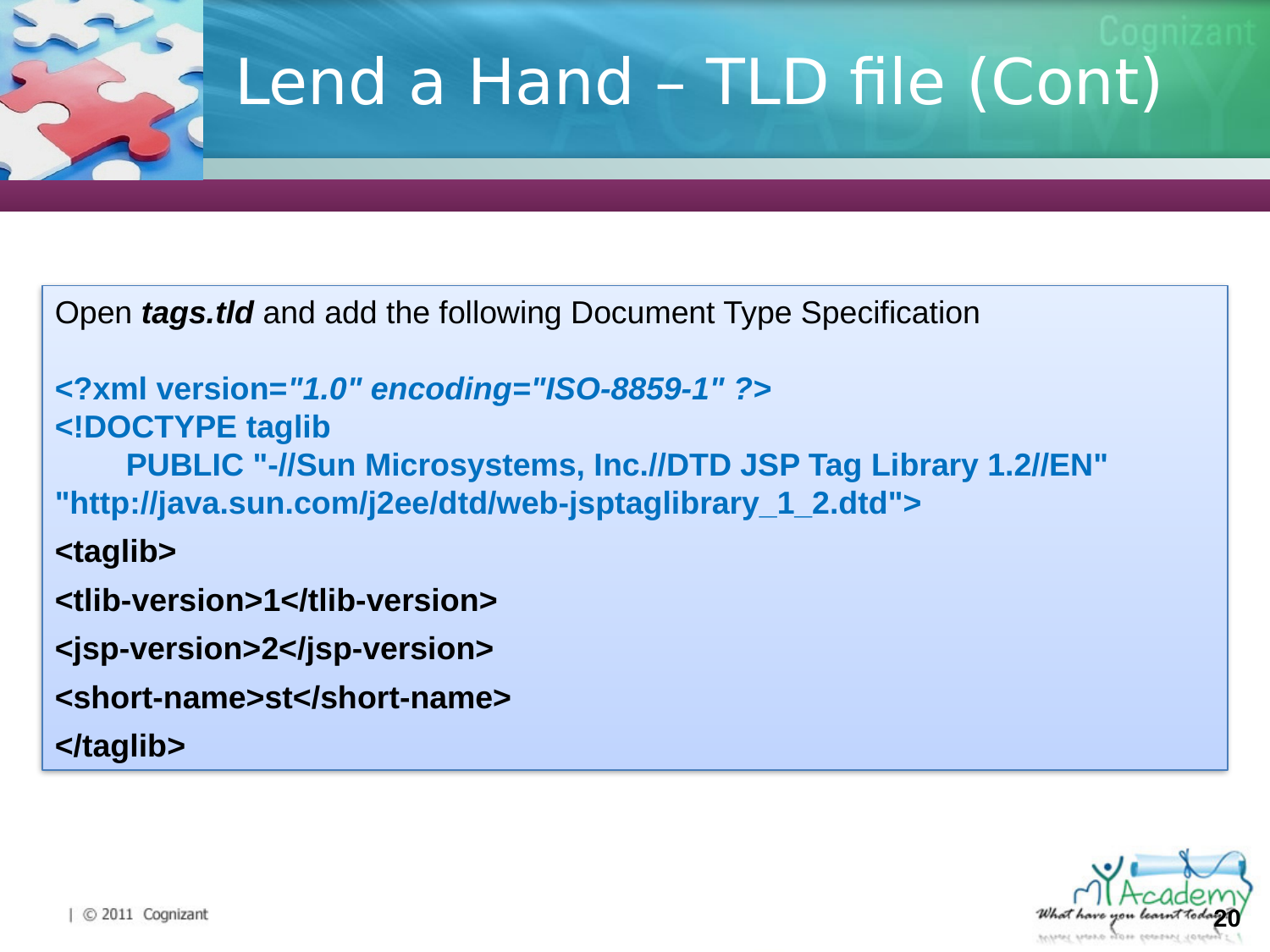

# Lend a Hand – TLD file (Cont)
Open tags.tld and add the following Document Type Specification

<?xml version="1.0" encoding="ISO-8859-1" ?>
<!DOCTYPE taglib
        PUBLIC "-//Sun Microsystems, Inc.//DTD JSP Tag Library 1.2//EN"
"http://java.sun.com/j2ee/dtd/web-jsptaglibrary_1_2.dtd">
<taglib>
<tlib-version>1</tlib-version>
<jsp-version>2</jsp-version>
<short-name>st</short-name>
</taglib>
20